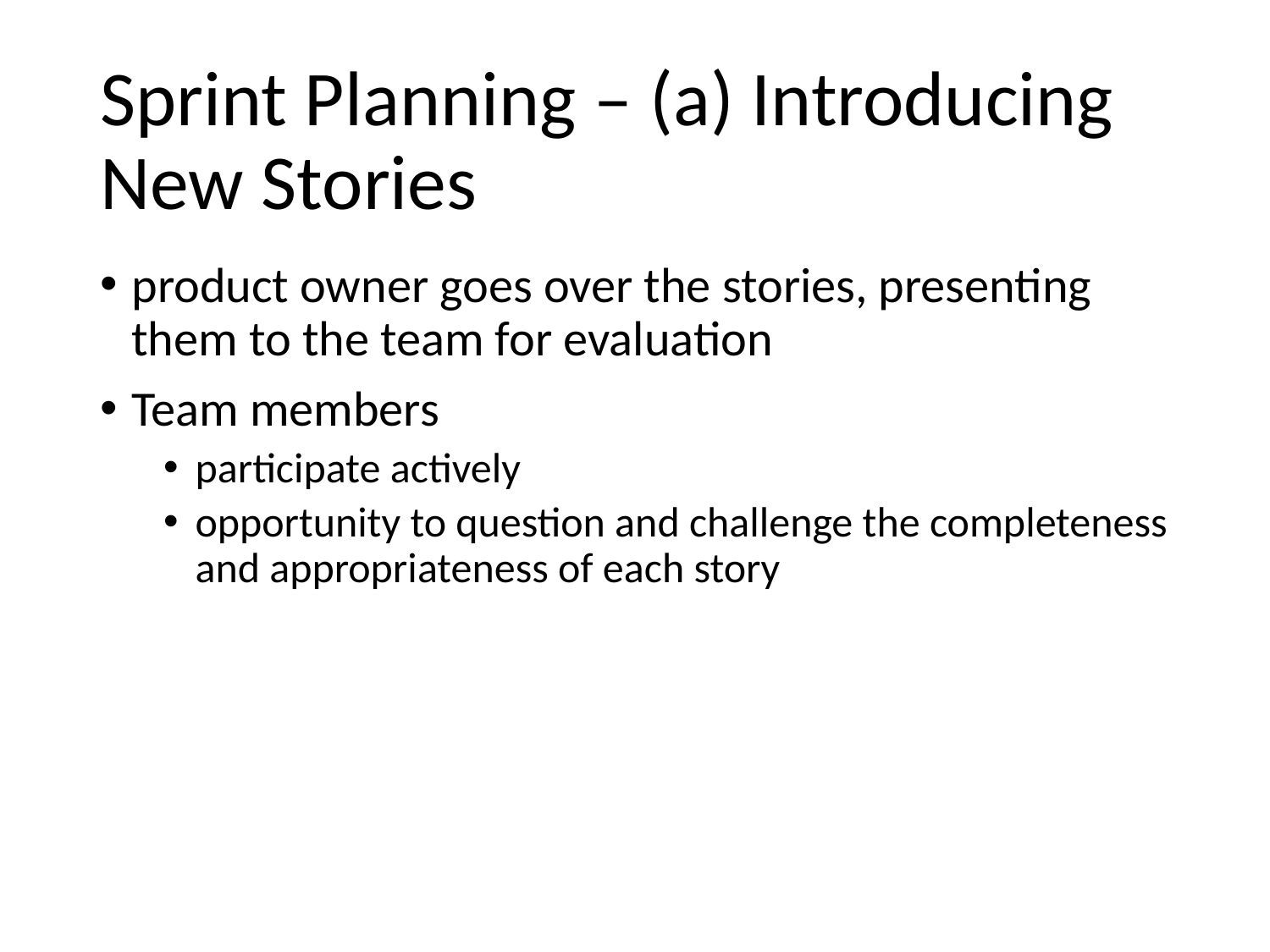

# Sprint Planning – (a) Introducing New Stories
product owner goes over the stories, presenting them to the team for evaluation
Team members
participate actively
opportunity to question and challenge the completeness and appropriateness of each story